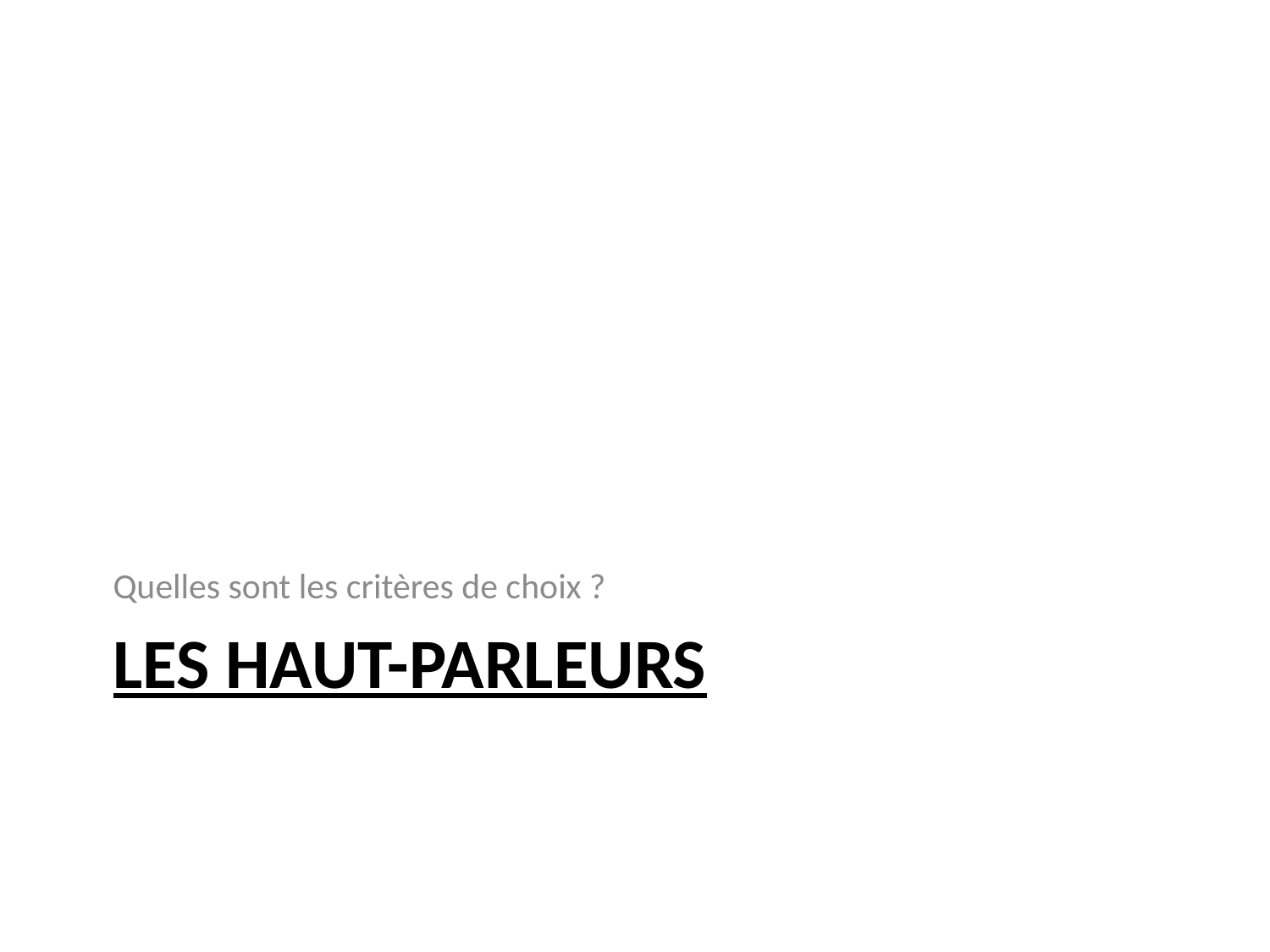

Quelles sont les critères de choix ?
# Les haut-parleurs